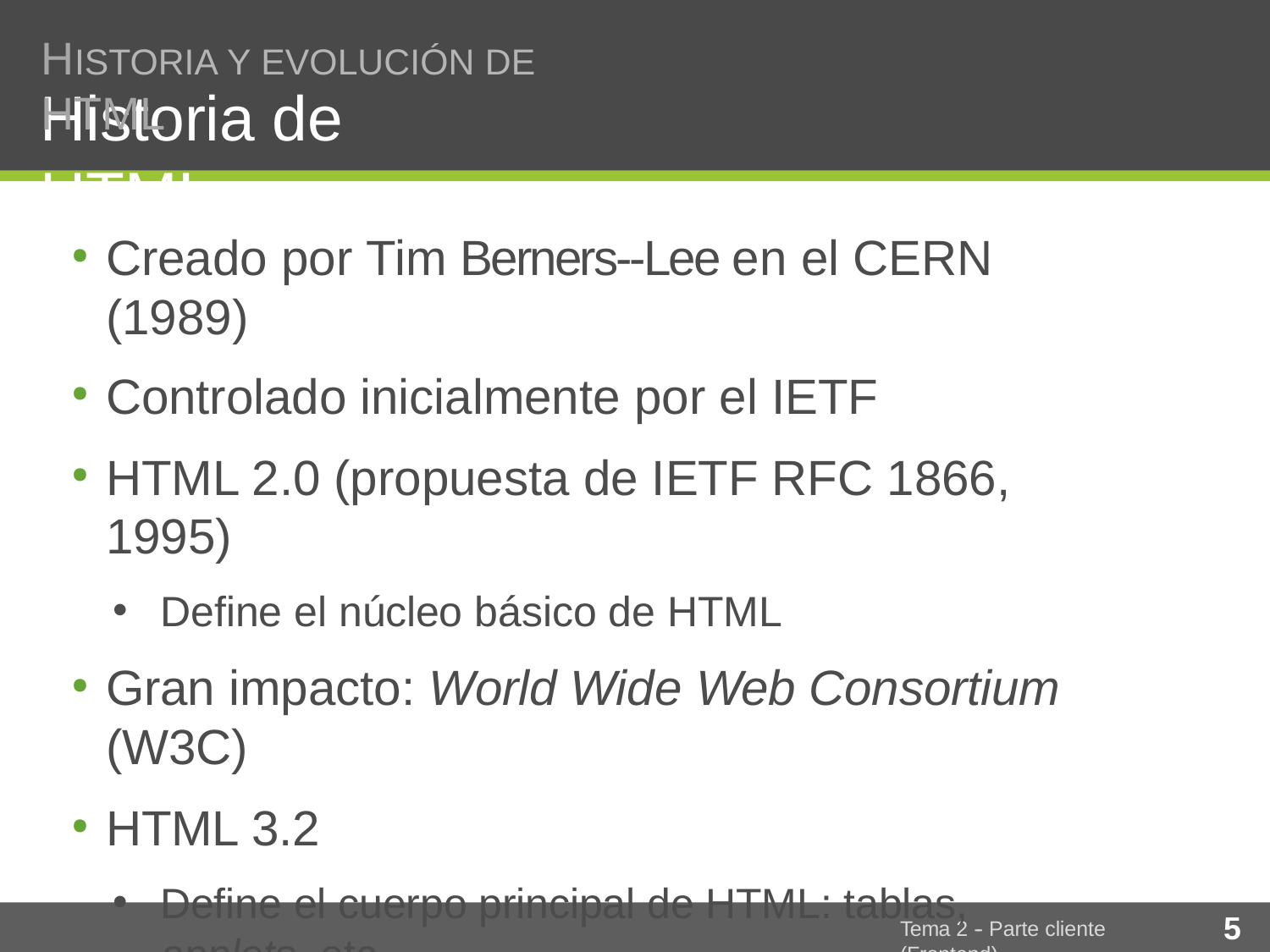

HISTORIA Y EVOLUCIÓN DE HTML
# Historia de HTML
Creado por Tim Berners-­‐Lee en el CERN (1989)
Controlado inicialmente por el IETF
HTML 2.0 (propuesta de IETF RFC 1866, 1995)
Deﬁne el núcleo básico de HTML
Gran impacto: World Wide Web Consortium (W3C)
HTML 3.2
Deﬁne el cuerpo principal de HTML: tablas, applets, etc.
5
Tema 2 -­‐ Parte cliente (Frontend)